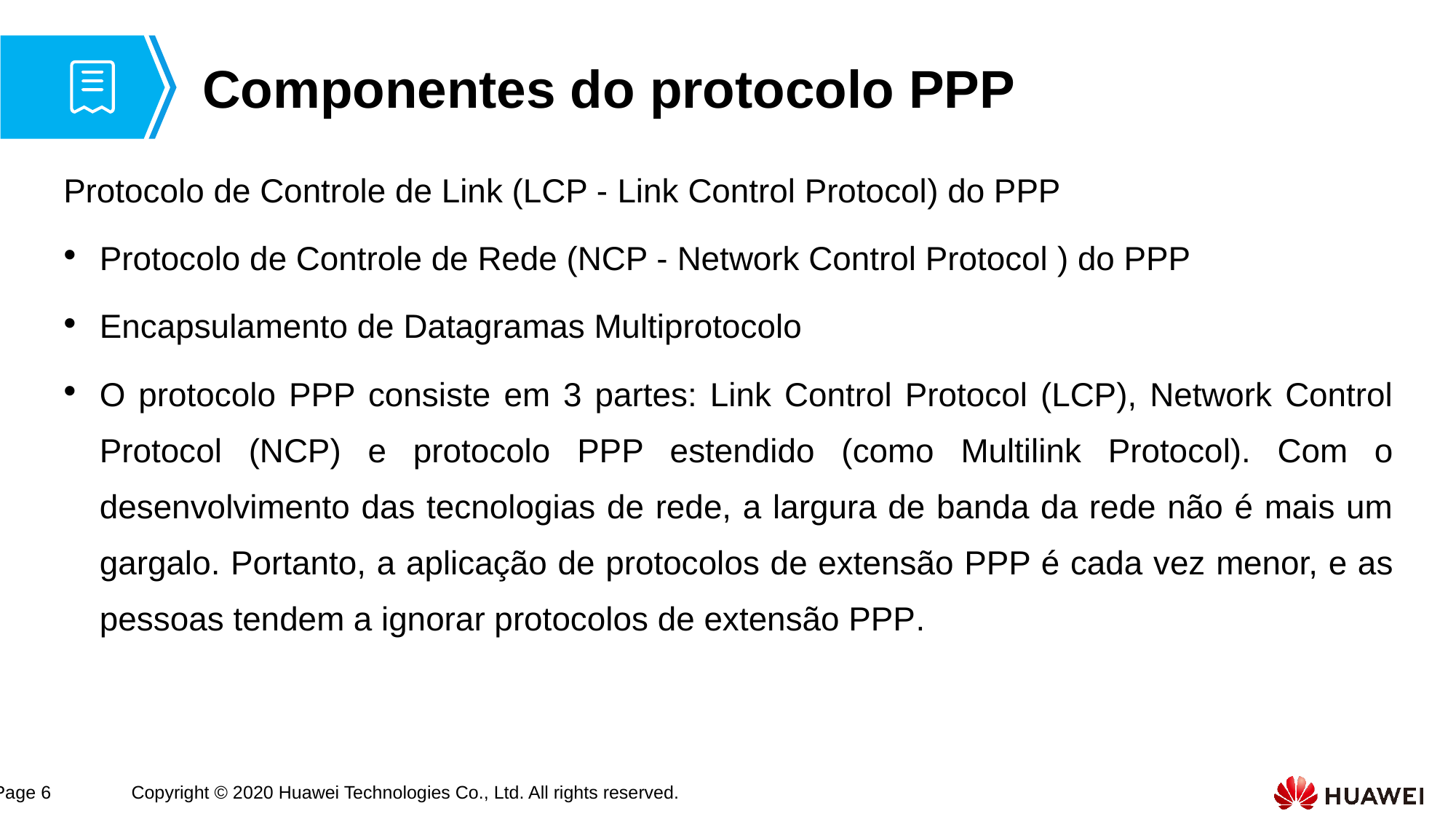

# Componentes do protocolo PPP

Protocolo de Controle de Link (LCP - Link Control Protocol) do PPP
Protocolo de Controle de Rede (NCP - Network Control Protocol ) do PPP
Encapsulamento de Datagramas Multiprotocolo
O protocolo PPP consiste em 3 partes: Link Control Protocol (LCP), Network Control Protocol (NCP) e protocolo PPP estendido (como Multilink Protocol). Com o desenvolvimento das tecnologias de rede, a largura de banda da rede não é mais um gargalo. Portanto, a aplicação de protocolos de extensão PPP é cada vez menor, e as pessoas tendem a ignorar protocolos de extensão PPP.